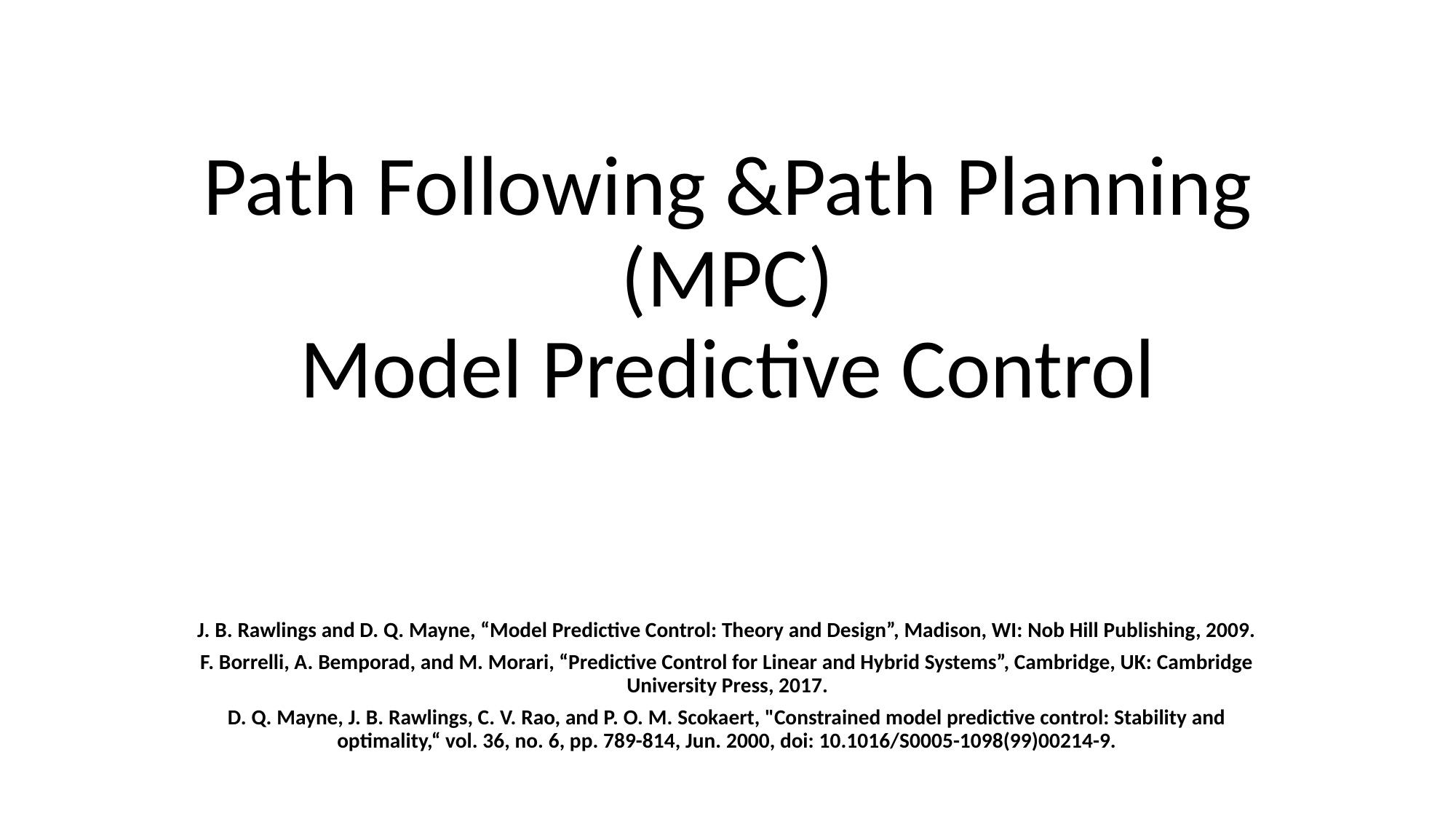

# Path Following &Path Planning (MPC) Model Predictive Control
J. B. Rawlings and D. Q. Mayne, “Model Predictive Control: Theory and Design”, Madison, WI: Nob Hill Publishing, 2009.
F. Borrelli, A. Bemporad, and M. Morari, “Predictive Control for Linear and Hybrid Systems”, Cambridge, UK: Cambridge University Press, 2017.
D. Q. Mayne, J. B. Rawlings, C. V. Rao, and P. O. M. Scokaert, "Constrained model predictive control: Stability and optimality,“ vol. 36, no. 6, pp. 789-814, Jun. 2000, doi: 10.1016/S0005-1098(99)00214-9.